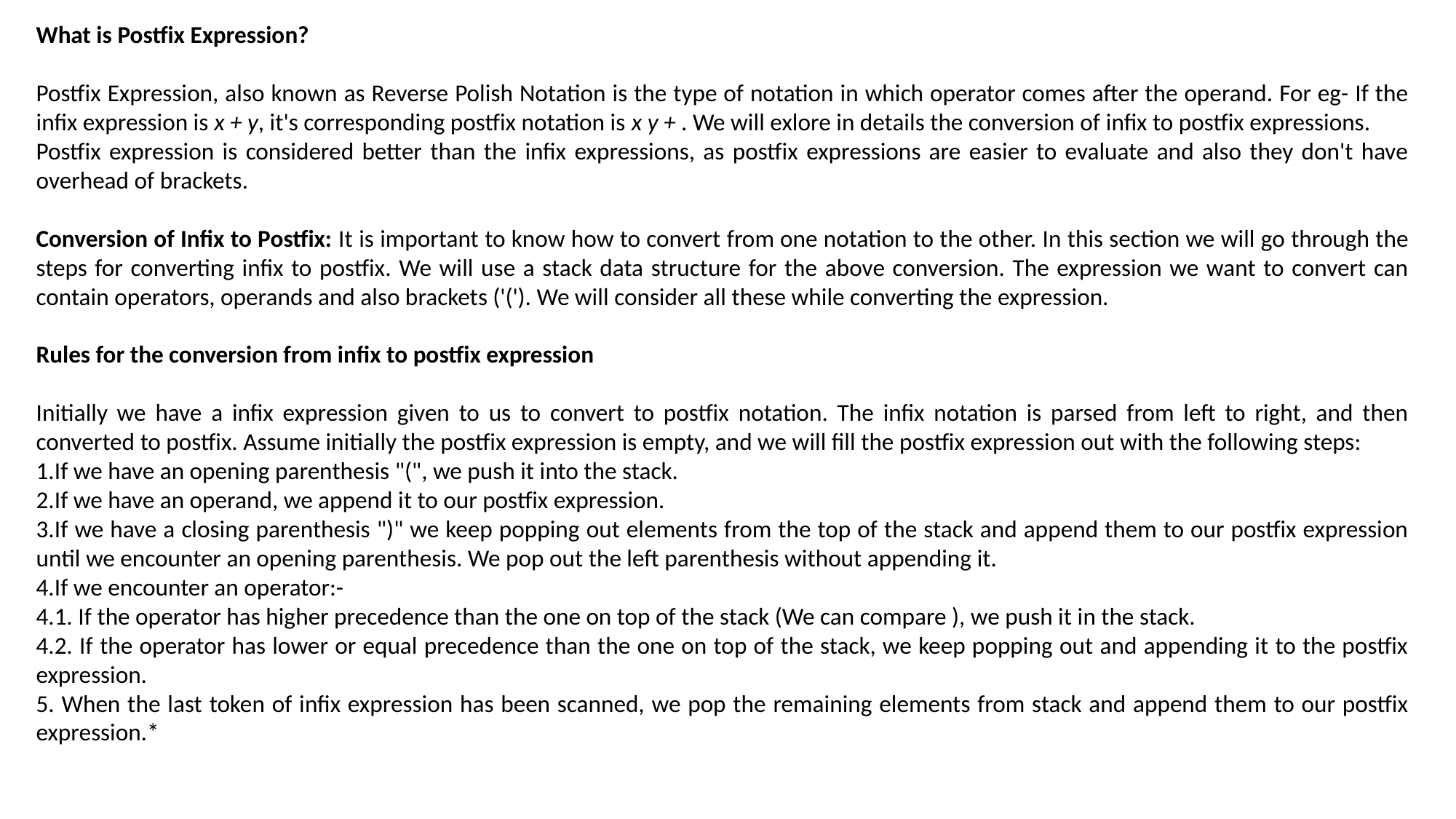

What is Postfix Expression?

Postfix Expression, also known as Reverse Polish Notation is the type of notation in which operator comes after the operand. For eg- If the infix expression is x + y, it's corresponding postfix notation is x y + . We will exlore in details the conversion of infix to postfix expressions.
Postfix expression is considered better than the infix expressions, as postfix expressions are easier to evaluate and also they don't have overhead of brackets.

Conversion of Infix to Postfix: It is important to know how to convert from one notation to the other. In this section we will go through the steps for converting infix to postfix. We will use a stack data structure for the above conversion. The expression we want to convert can contain operators, operands and also brackets ('('). We will consider all these while converting the expression.

Rules for the conversion from infix to postfix expression

Initially we have a infix expression given to us to convert to postfix notation. The infix notation is parsed from left to right, and then converted to postfix. Assume initially the postfix expression is empty, and we will fill the postfix expression out with the following steps:
If we have an opening parenthesis "(", we push it into the stack.
If we have an operand, we append it to our postfix expression.
If we have a closing parenthesis ")" we keep popping out elements from the top of the stack and append them to our postfix expression until we encounter an opening parenthesis. We pop out the left parenthesis without appending it.
If we encounter an operator:-
4.1. If the operator has higher precedence than the one on top of the stack (We can compare ), we push it in the stack.
4.2. If the operator has lower or equal precedence than the one on top of the stack, we keep popping out and appending it to the postfix expression.
5. When the last token of infix expression has been scanned, we pop the remaining elements from stack and append them to our postfix expression.*